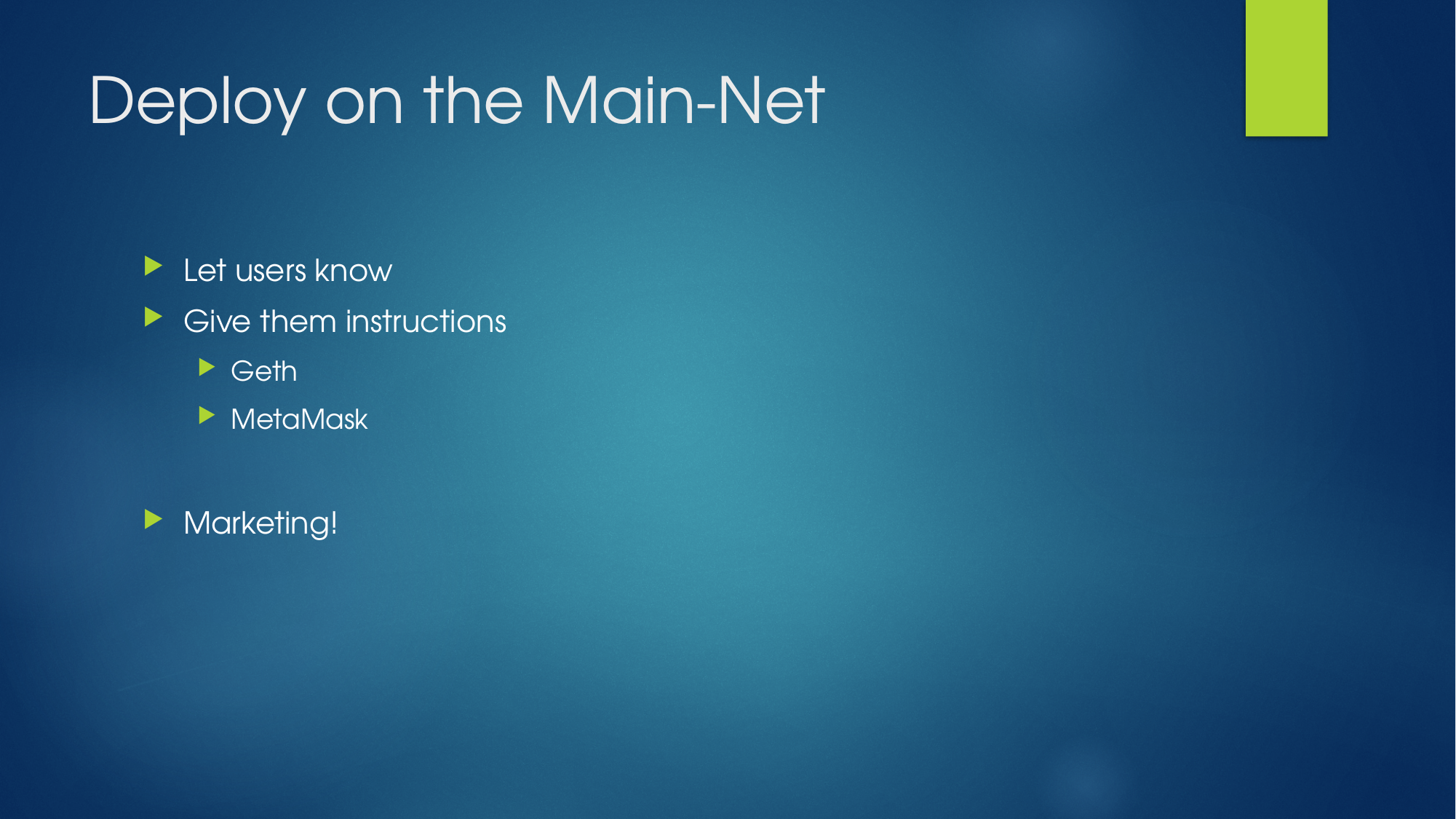

# Deploy on the Main-Net
Let users know
Give them instructions
Geth
MetaMask

Marketing!